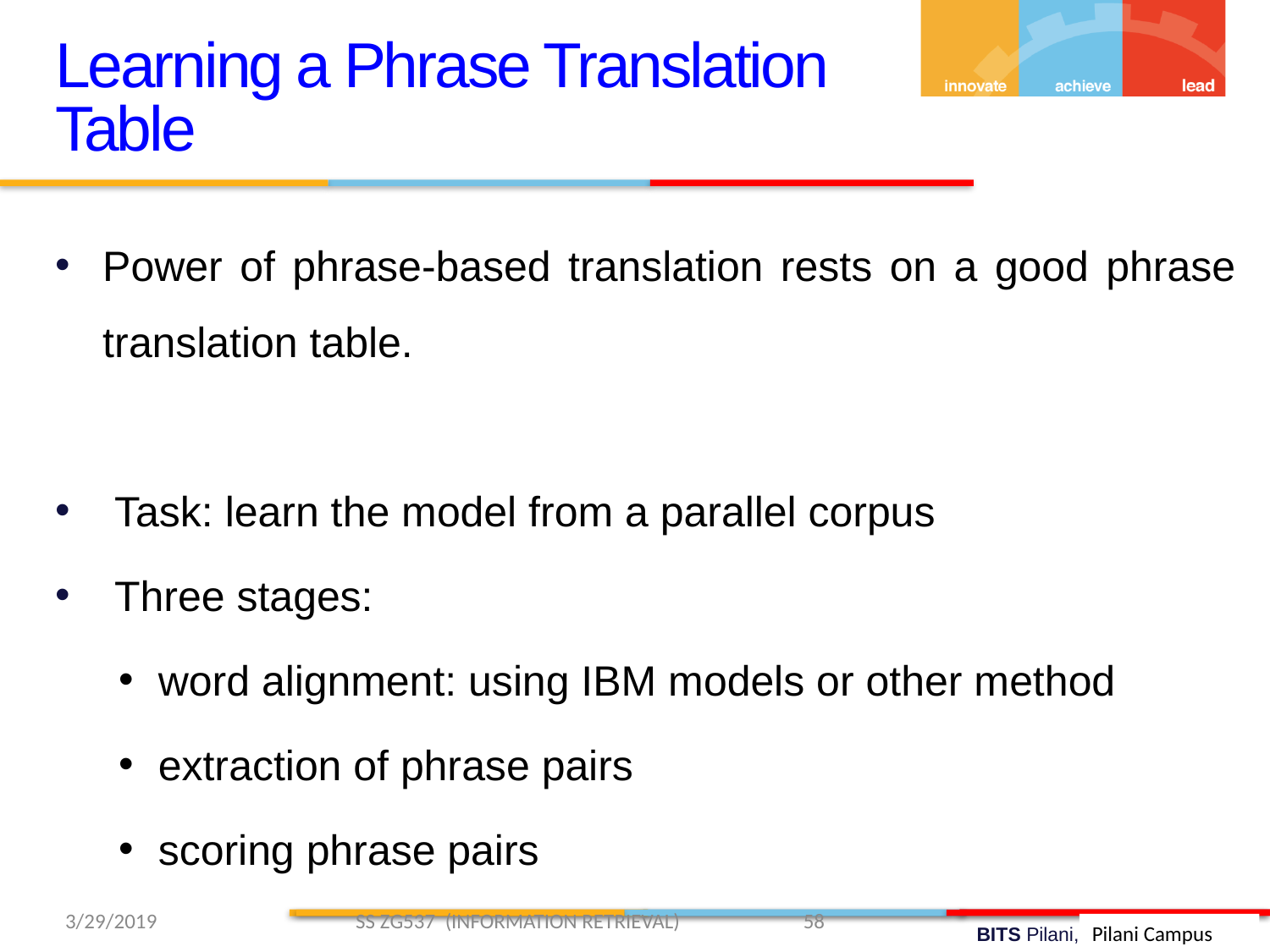

Learning a Phrase Translation Table
Power of phrase-based translation rests on a good phrase translation table.

 Task: learn the model from a parallel corpus
 Three stages:
word alignment: using IBM models or other method
extraction of phrase pairs
scoring phrase pairs
3/29/2019                                         SS ZG537  (INFORMATION RETRIEVAL)                         58
Pilani Campus